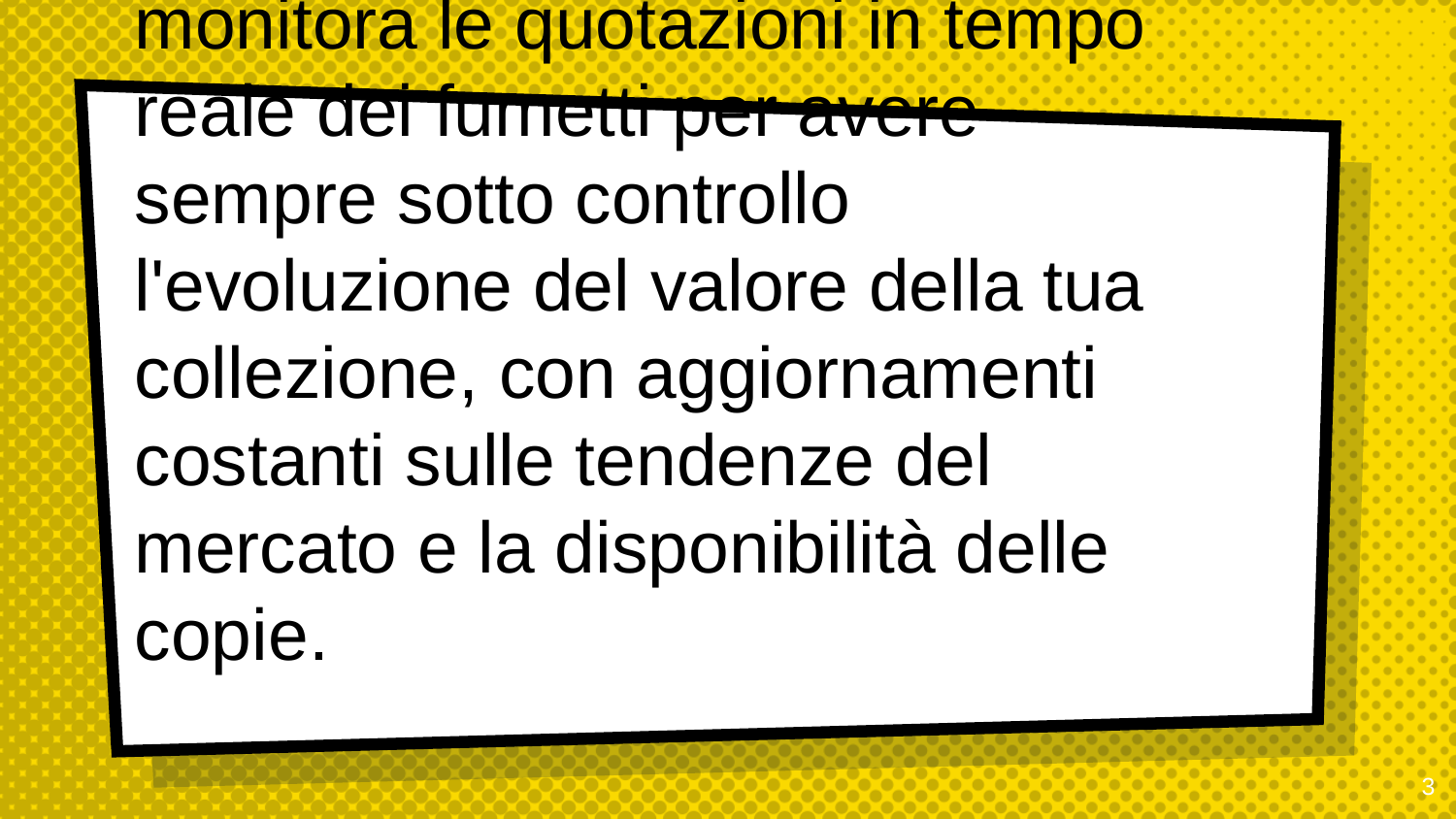

# monitora le quotazioni in tempo reale dei fumetti per avere sempre sotto controllo l'evoluzione del valore della tua collezione, con aggiornamenti costanti sulle tendenze del mercato e la disponibilità delle copie.
3